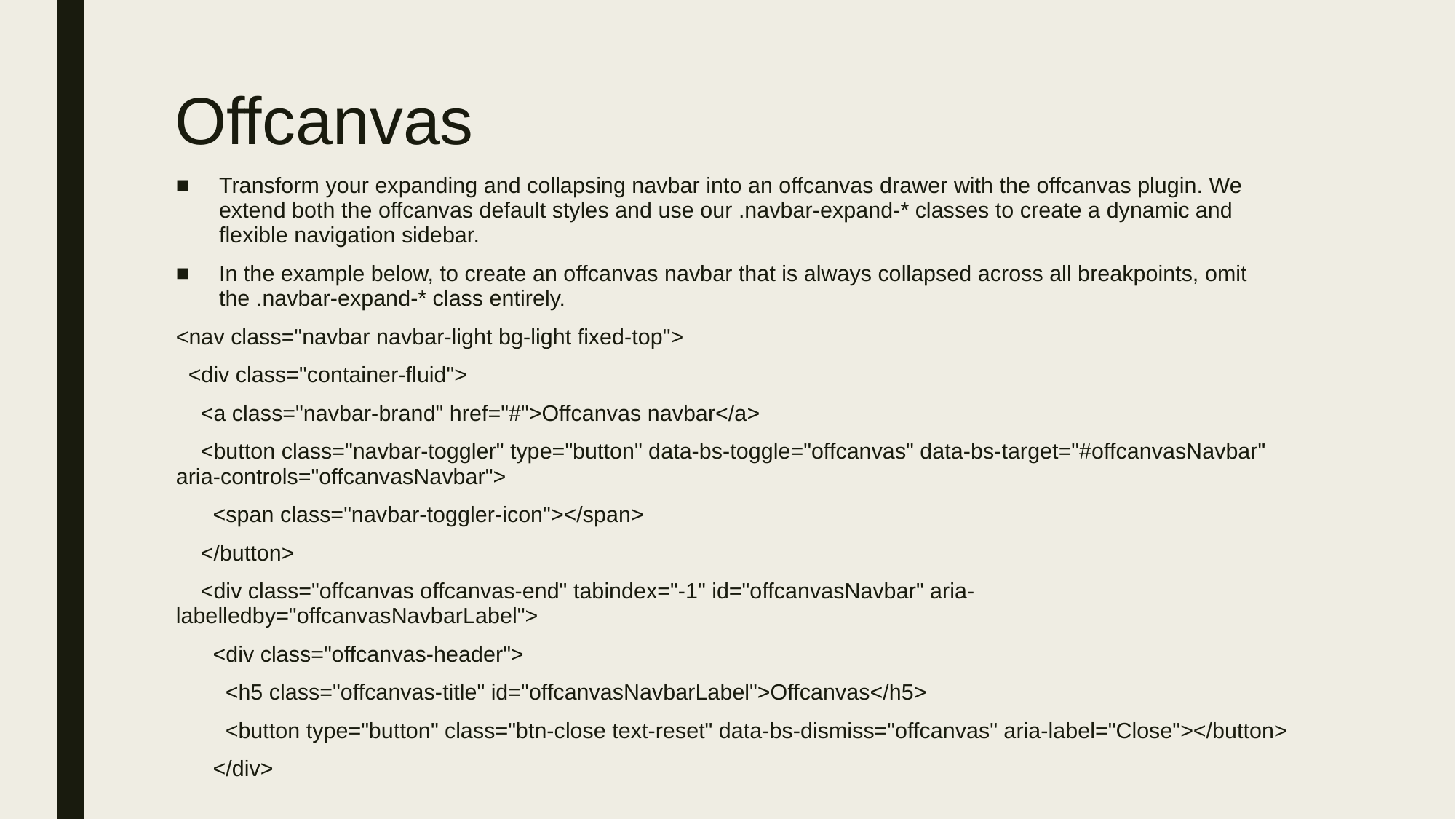

# Offcanvas
Transform your expanding and collapsing navbar into an offcanvas drawer with the offcanvas plugin. We extend both the offcanvas default styles and use our .navbar-expand-* classes to create a dynamic and flexible navigation sidebar.
In the example below, to create an offcanvas navbar that is always collapsed across all breakpoints, omit the .navbar-expand-* class entirely.
<nav class="navbar navbar-light bg-light fixed-top">
  <div class="container-fluid">
    <a class="navbar-brand" href="#">Offcanvas navbar</a>
    <button class="navbar-toggler" type="button" data-bs-toggle="offcanvas" data-bs-target="#offcanvasNavbar" aria-controls="offcanvasNavbar">
      <span class="navbar-toggler-icon"></span>
    </button>
    <div class="offcanvas offcanvas-end" tabindex="-1" id="offcanvasNavbar" aria-labelledby="offcanvasNavbarLabel">
      <div class="offcanvas-header">
        <h5 class="offcanvas-title" id="offcanvasNavbarLabel">Offcanvas</h5>
        <button type="button" class="btn-close text-reset" data-bs-dismiss="offcanvas" aria-label="Close"></button>
      </div>